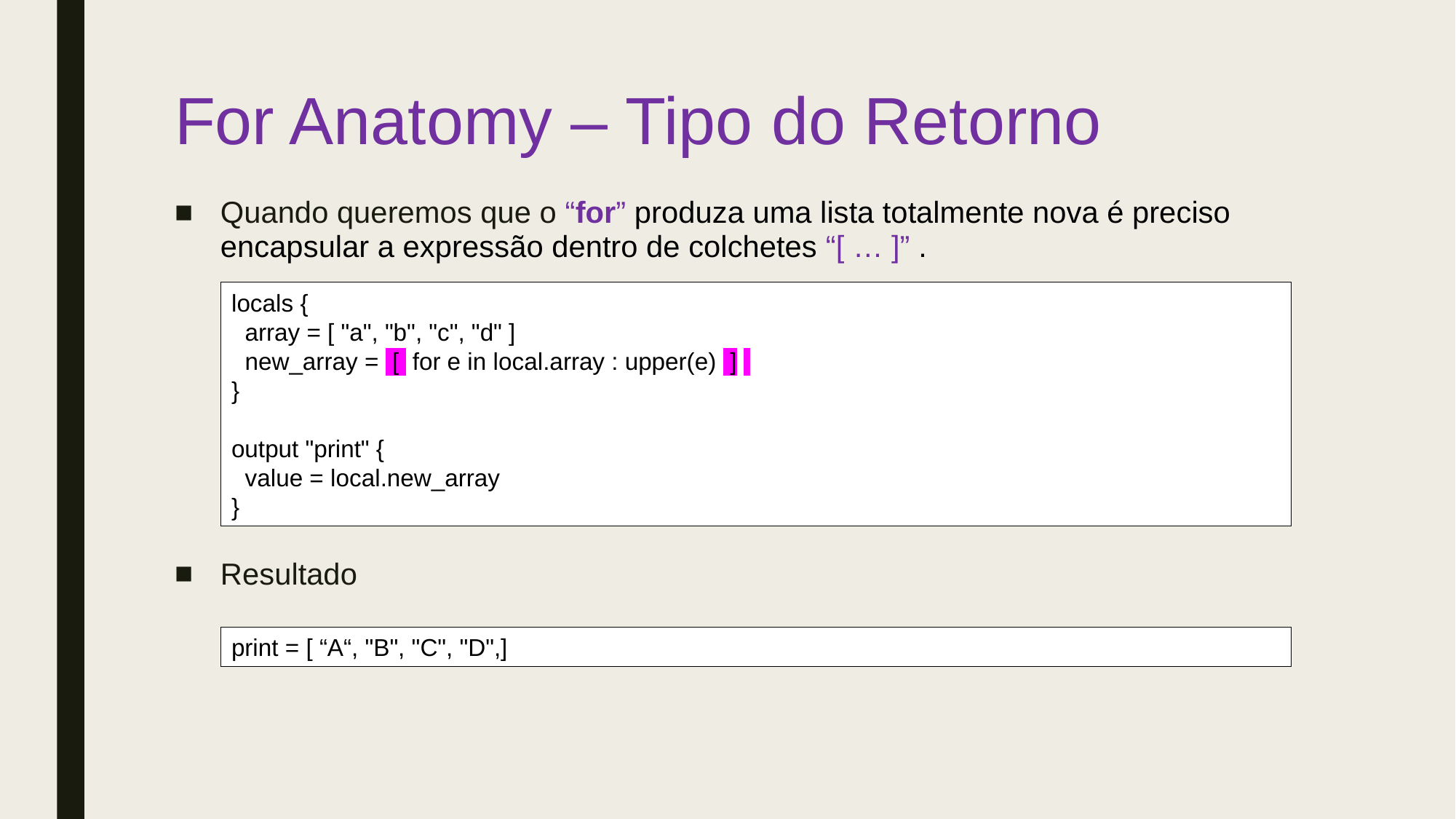

# For Anatomy – Tipo do Retorno
Quando queremos que o “for” produza uma lista totalmente nova é preciso encapsular a expressão dentro de colchetes “[ … ]” .
locals {
  array = [ "a", "b", "c", "d" ]
  new_array =  [  for e in local.array : upper(e)  ]
}

output "print" {
  value = local.new_array
}
Resultado

print = [ “A“, "B", "C", "D",]